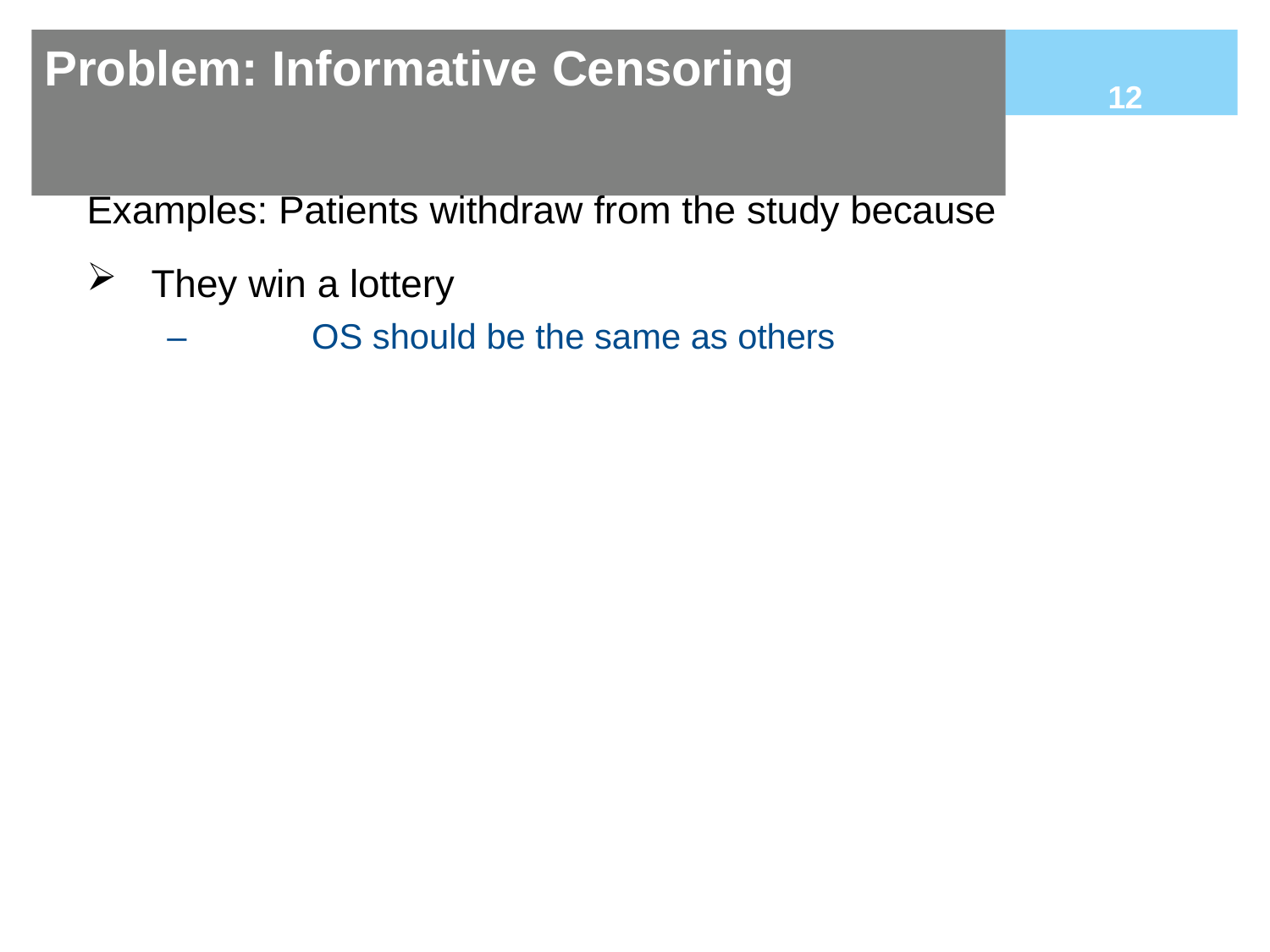

# Problem: Informative Censoring

12
Examples: Patients withdraw from the study because
They win a lottery
–	OS should be the same as others